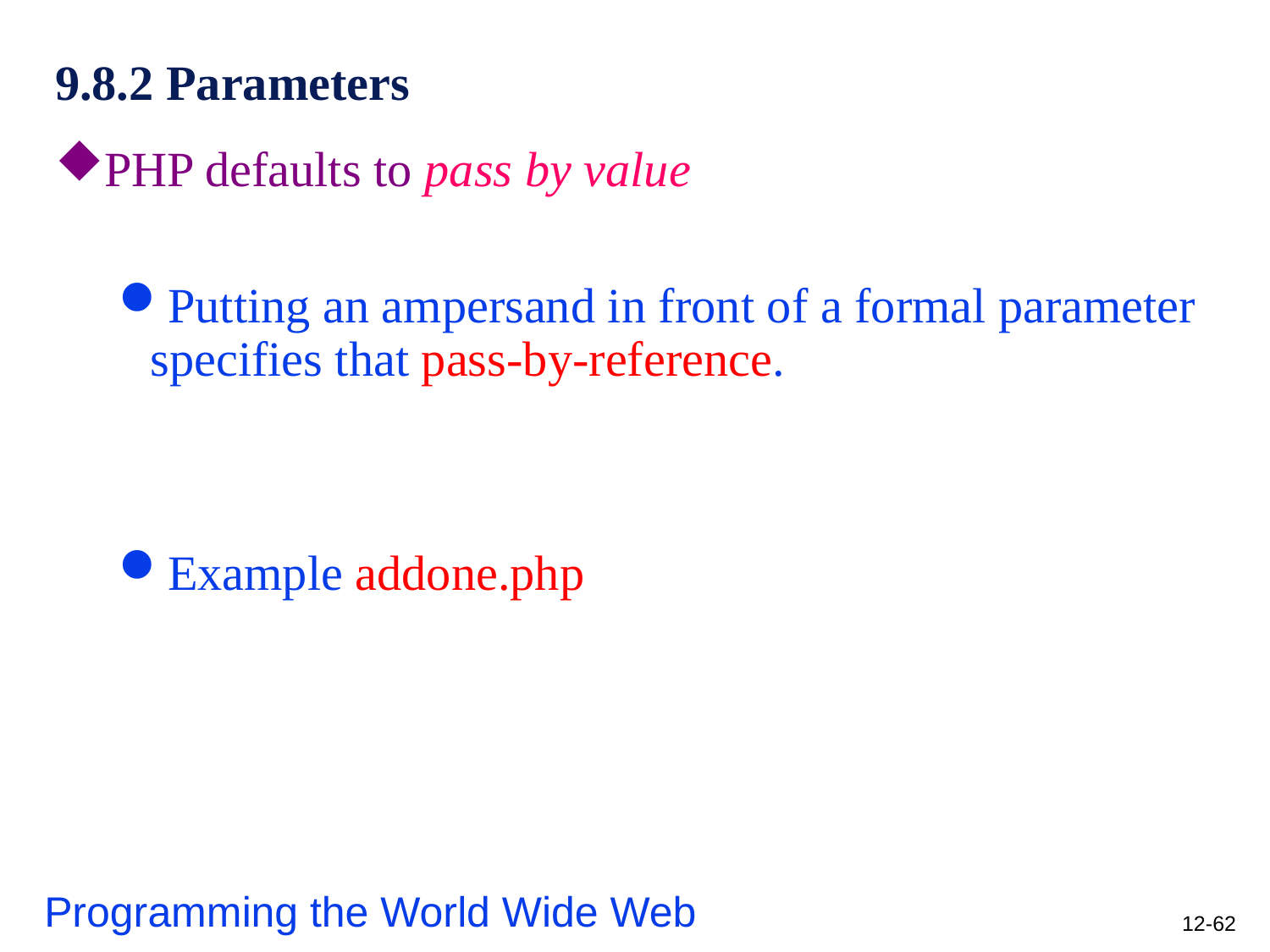

# 9.8.2 Parameters
PHP defaults to pass by value

Putting an ampersand in front of a formal parameter specifies that pass-by-reference.

Example addone.php